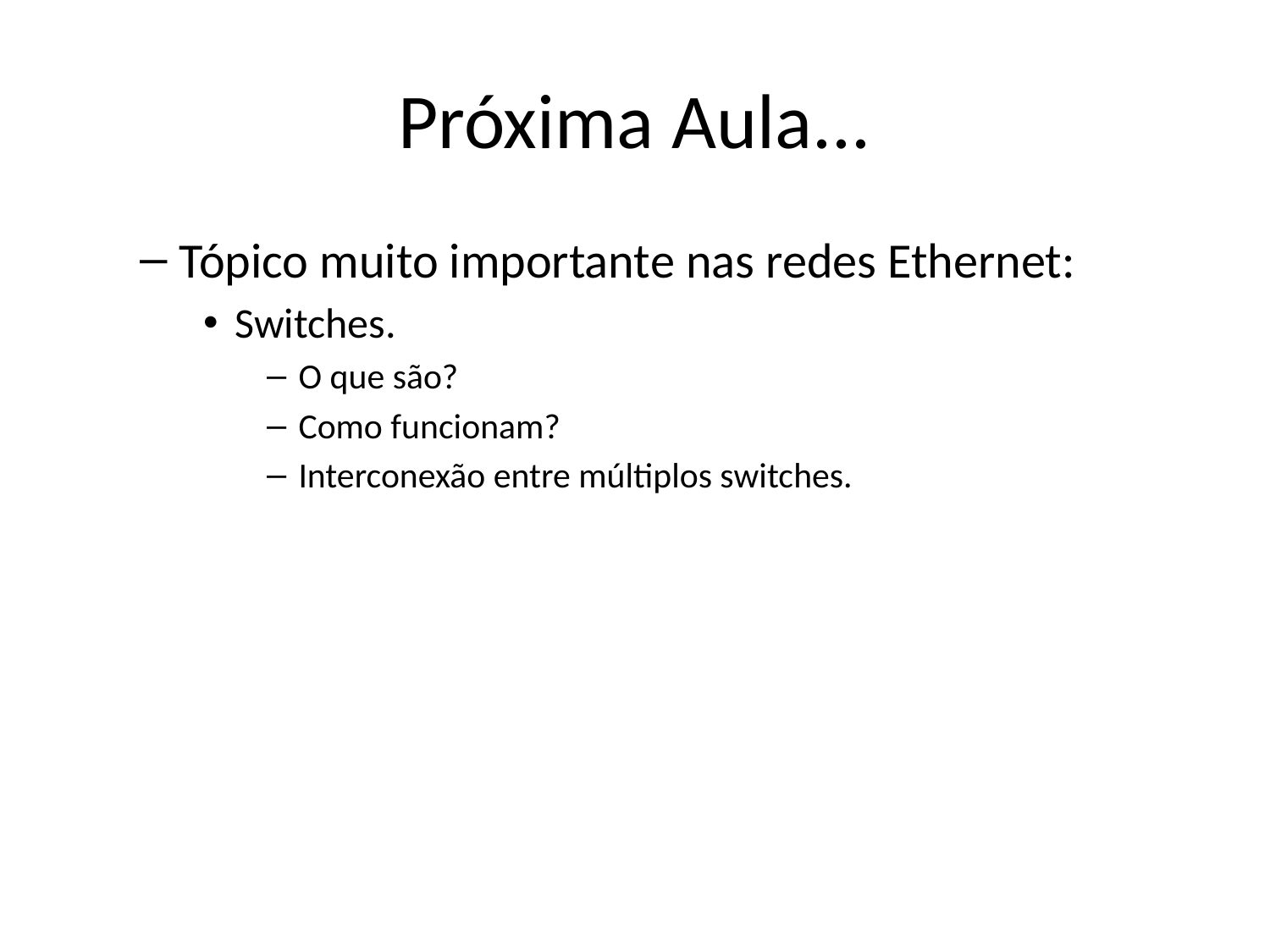

# Próxima Aula...
Tópico muito importante nas redes Ethernet:
Switches.
O que são?
Como funcionam?
Interconexão entre múltiplos switches.